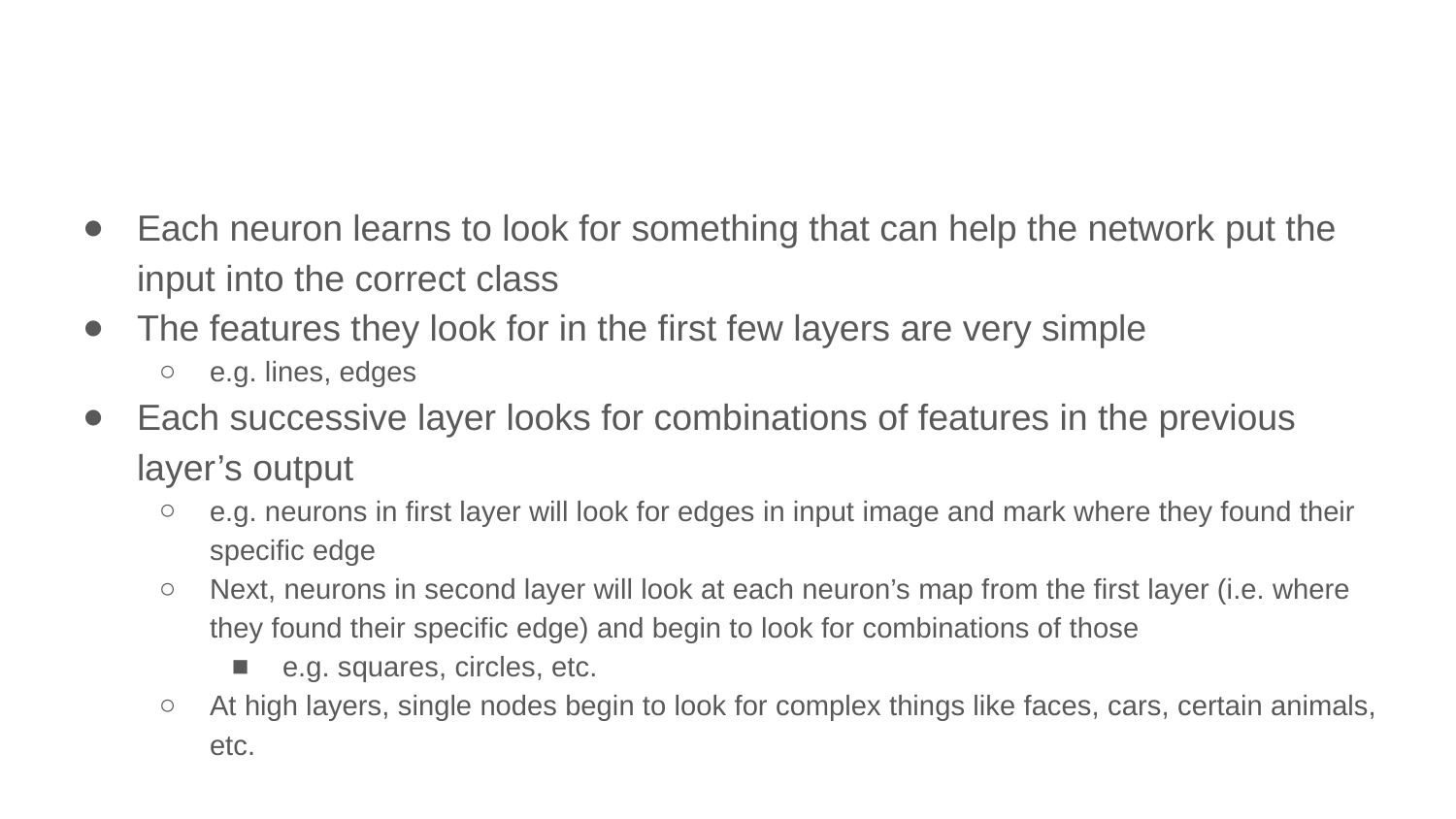

#
Each neuron learns to look for something that can help the network put the input into the correct class
The features they look for in the first few layers are very simple
e.g. lines, edges
Each successive layer looks for combinations of features in the previous layer’s output
e.g. neurons in first layer will look for edges in input image and mark where they found their specific edge
Next, neurons in second layer will look at each neuron’s map from the first layer (i.e. where they found their specific edge) and begin to look for combinations of those
e.g. squares, circles, etc.
At high layers, single nodes begin to look for complex things like faces, cars, certain animals, etc.